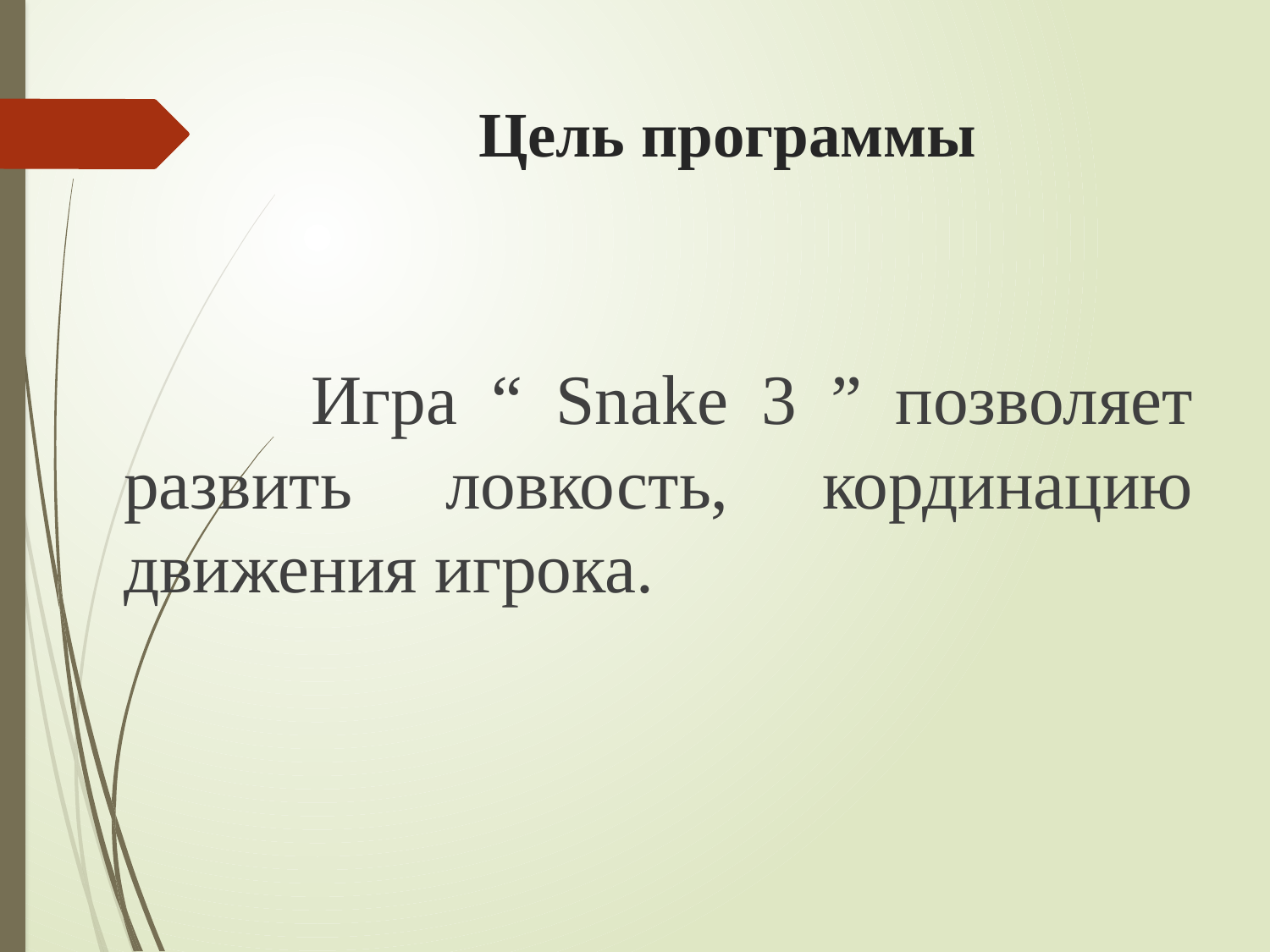

# Цель программы
       Игра “ Snake 3 ” позволяет развить ловкость, кординацию движения игрока.